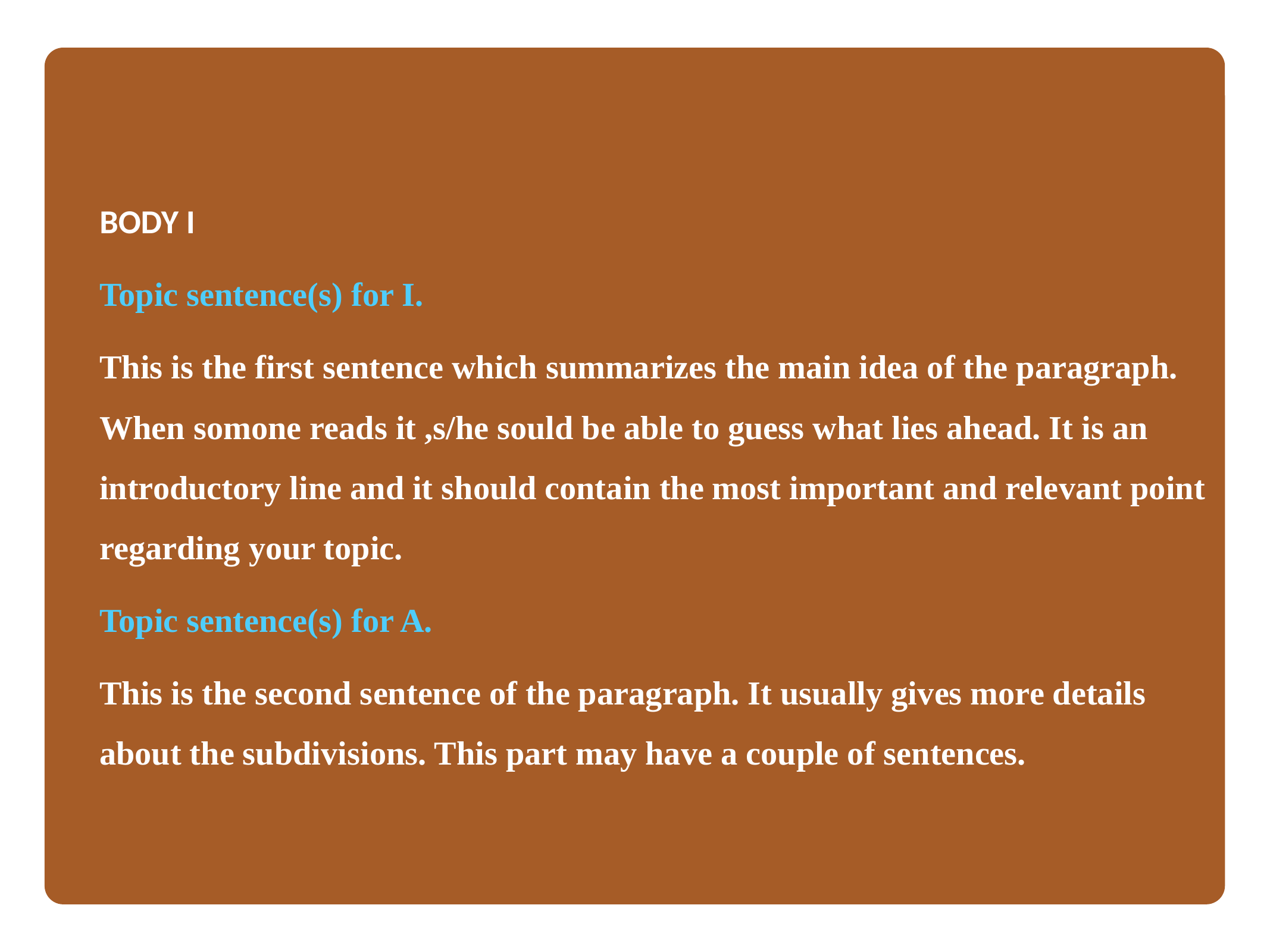

BODY I
Topic sentence(s) for I.
This is the first sentence which summarizes the main idea of the paragraph. When somone reads it ,s/he sould be able to guess what lies ahead. It is an introductory line and it should contain the most important and relevant point regarding your topic.
Topic sentence(s) for A.
This is the second sentence of the paragraph. It usually gives more details about the subdivisions. This part may have a couple of sentences.